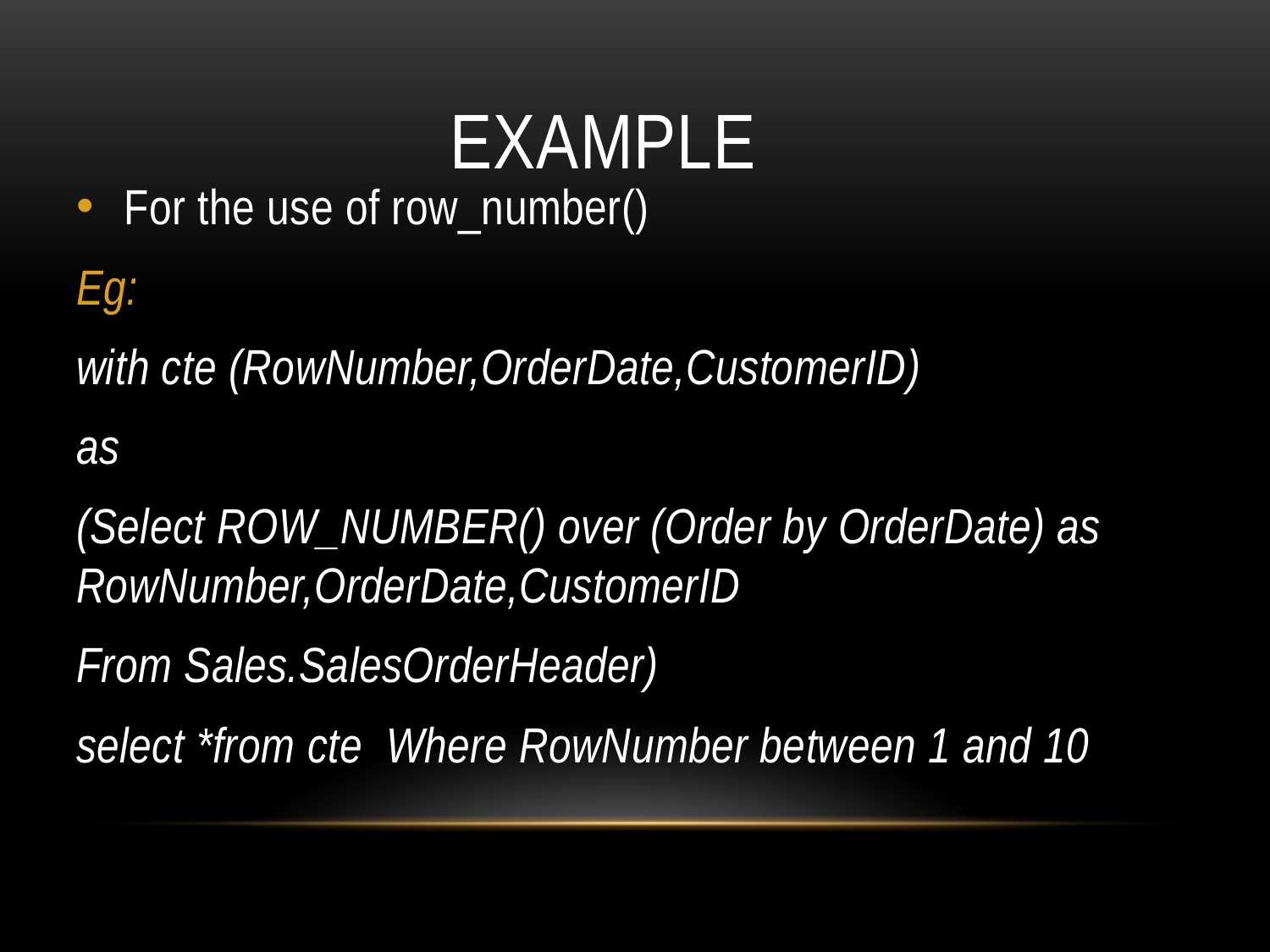

# EXAMPLE
For the use of row_number()
Eg:
with cte (RowNumber,OrderDate,CustomerID)
as
(Select ROW_NUMBER() over (Order by OrderDate) as RowNumber,OrderDate,CustomerID
From Sales.SalesOrderHeader)
select *from cte  Where RowNumber between 1 and 10